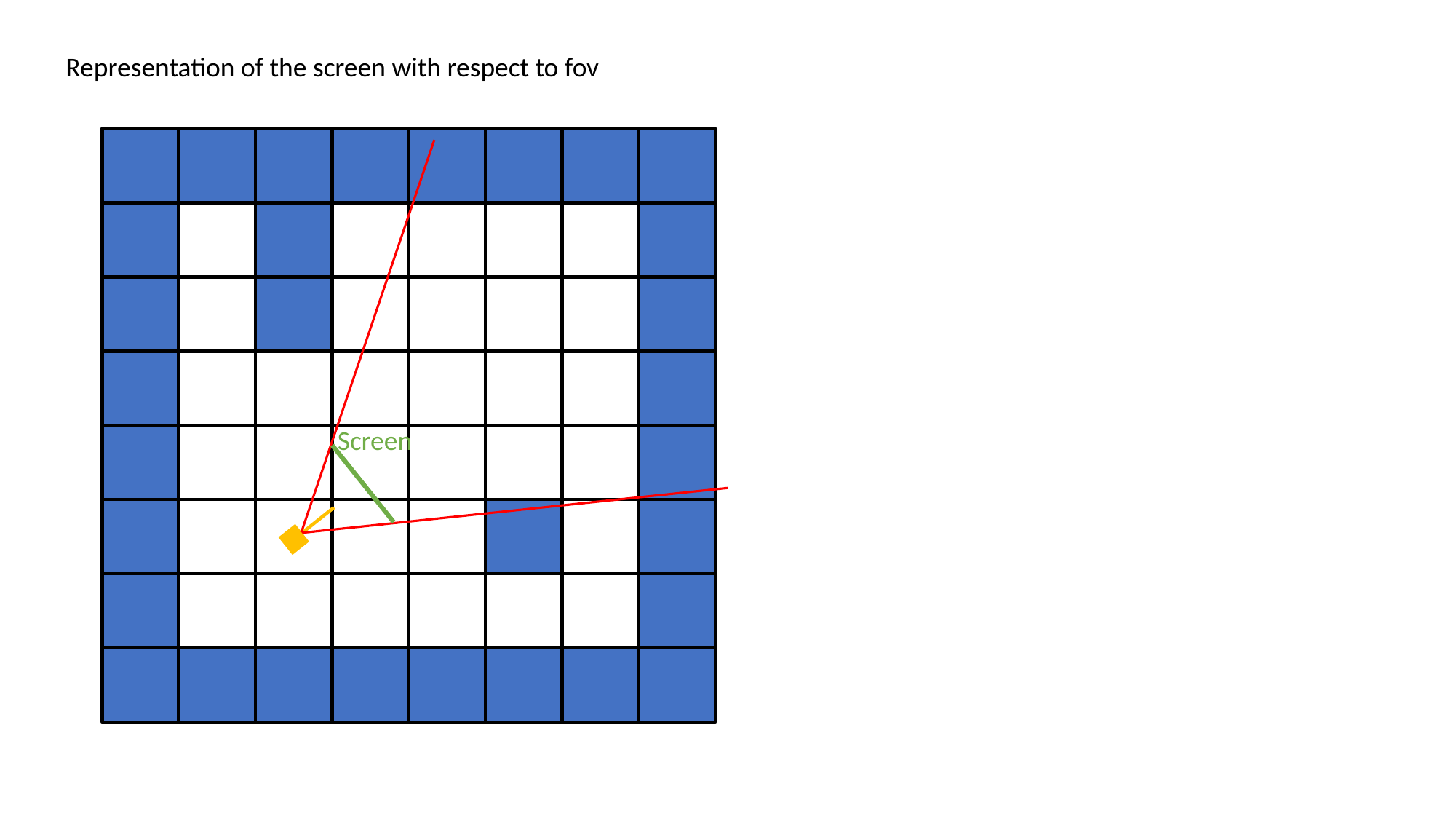

Representation of the screen with respect to fov

Screen